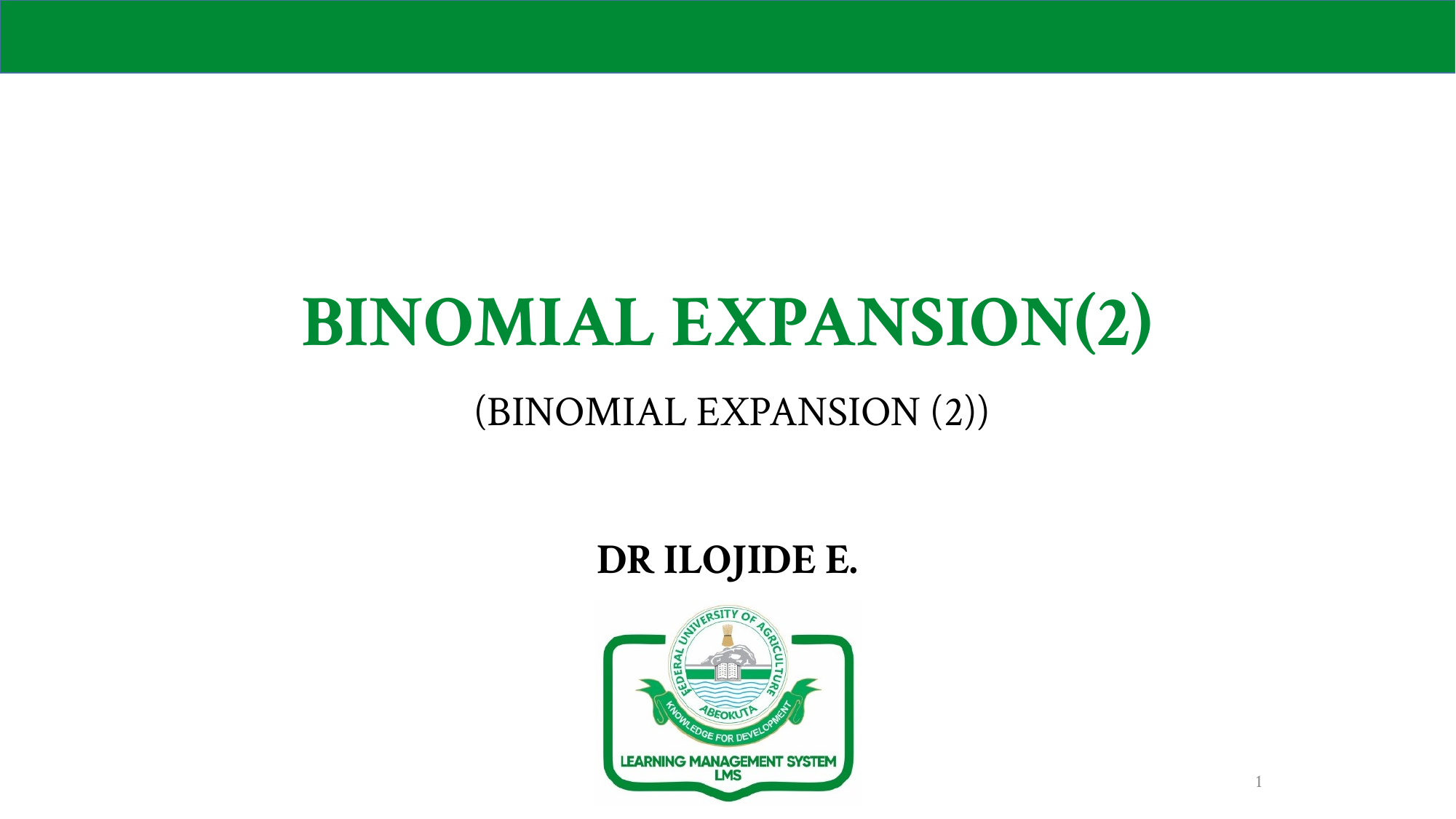

# BINOMIAL EXPANSION(2)
 (BINOMIAL EXPANSION (2))
DR ILOJIDE E.
1